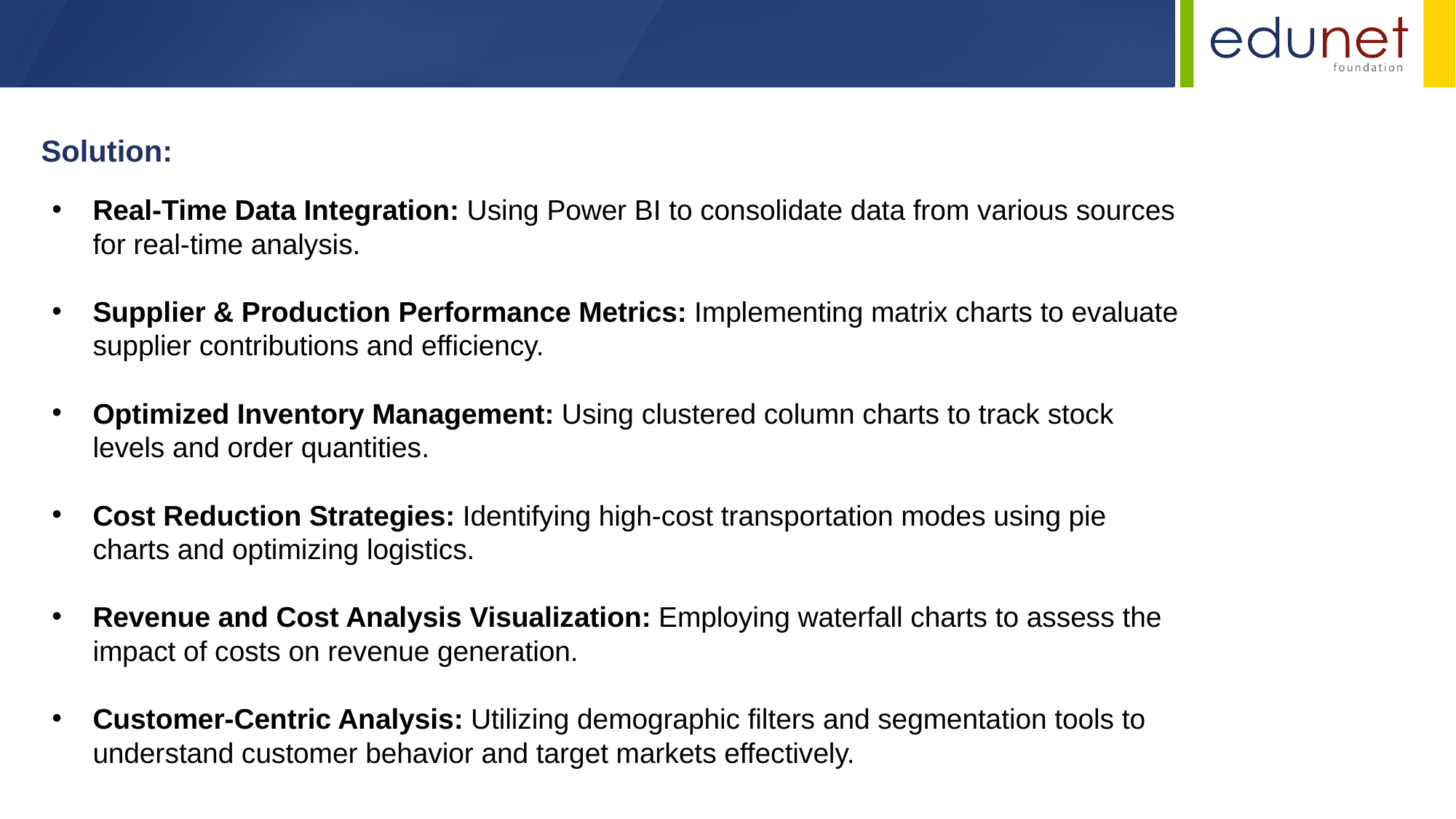

Solution:
Real-Time Data Integration: Using Power BI to consolidate data from various sources for real-time analysis.

Supplier & Production Performance Metrics: Implementing matrix charts to evaluate supplier contributions and efficiency.

Optimized Inventory Management: Using clustered column charts to track stock levels and order quantities.

Cost Reduction Strategies: Identifying high-cost transportation modes using pie charts and optimizing logistics.

Revenue and Cost Analysis Visualization: Employing waterfall charts to assess the impact of costs on revenue generation.

Customer-Centric Analysis: Utilizing demographic filters and segmentation tools to understand customer behavior and target markets effectively.